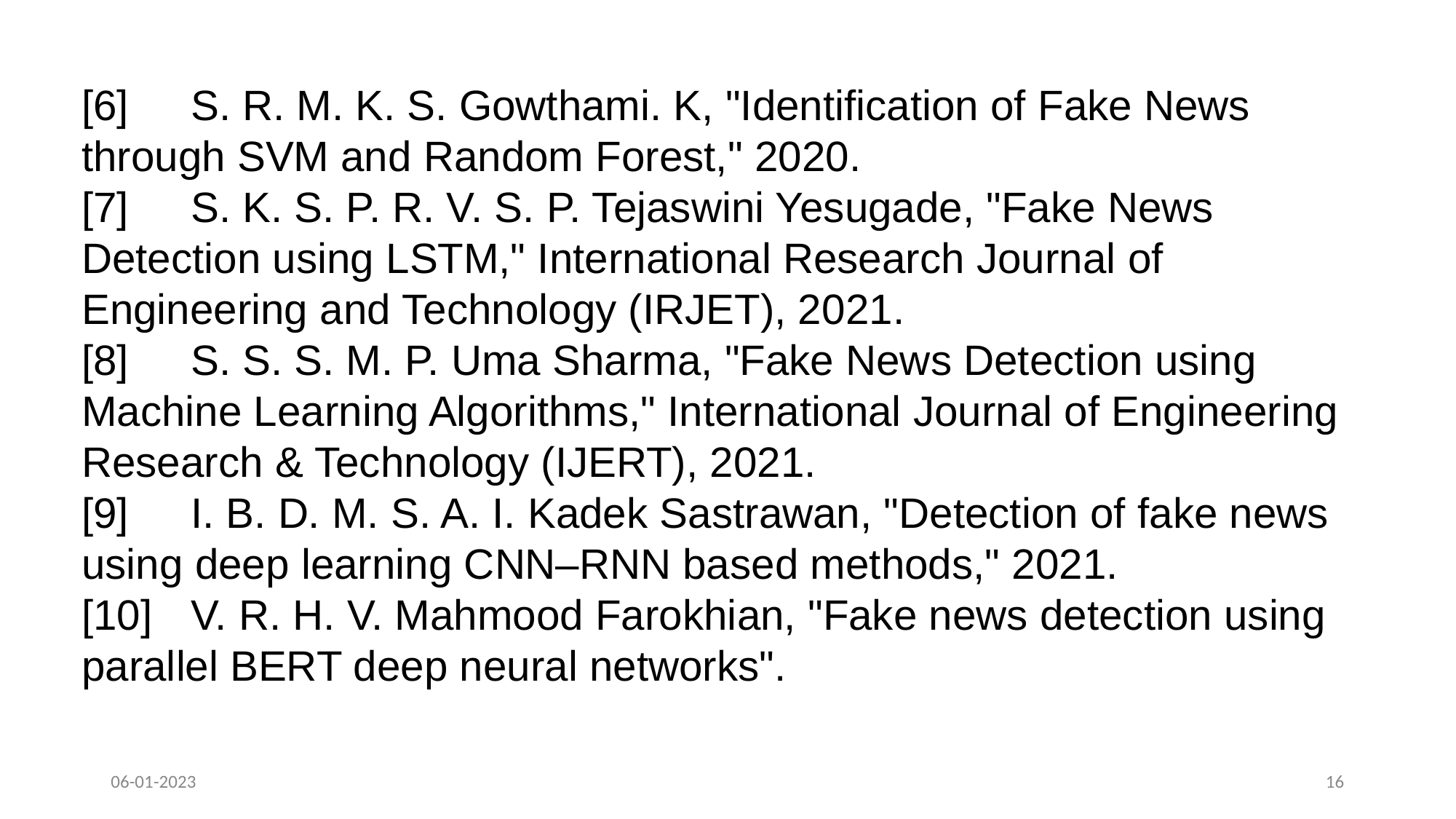

[6] 	S. R. M. K. S. Gowthami. K, "Identification of Fake News through SVM and Random Forest," 2020.
[7] 	S. K. S. P. R. V. S. P. Tejaswini Yesugade, "Fake News Detection using LSTM," International Research Journal of Engineering and Technology (IRJET), 2021.
[8] 	S. S. S. M. P. Uma Sharma, "Fake News Detection using Machine Learning Algorithms," International Journal of Engineering Research & Technology (IJERT), 2021.
[9] 	I. B. D. M. S. A. I. Kadek Sastrawan, "Detection of fake news using deep learning CNN–RNN based methods," 2021.
[10] 	V. R. H. V. Mahmood Farokhian, "Fake news detection using parallel BERT deep neural networks".

06-01-2023
16